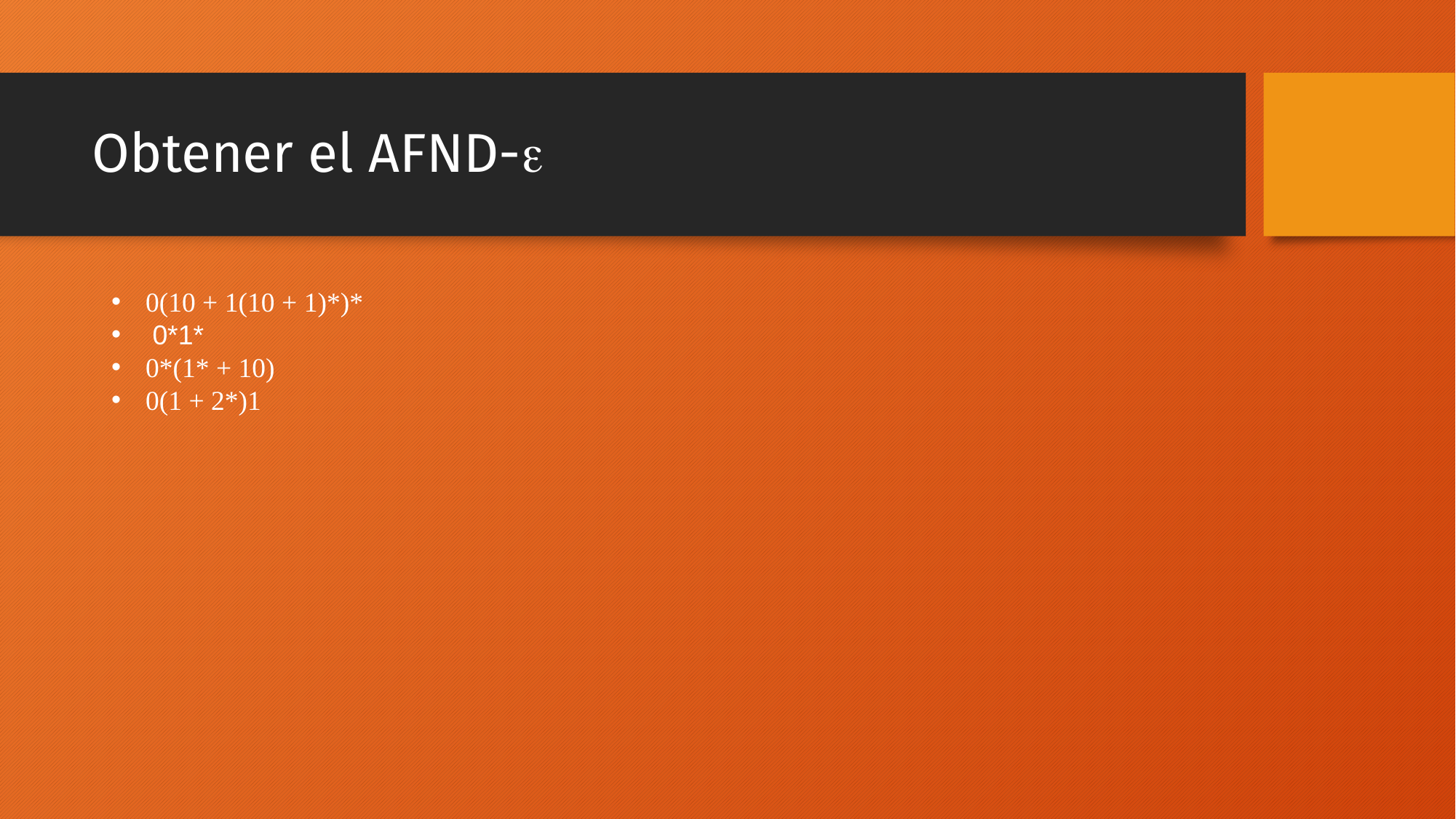

# Obtener el AFND-ε
0(10 + 1(10 + 1)*)*
 0*1*
0*(1* + 10)
0(1 + 2*)1